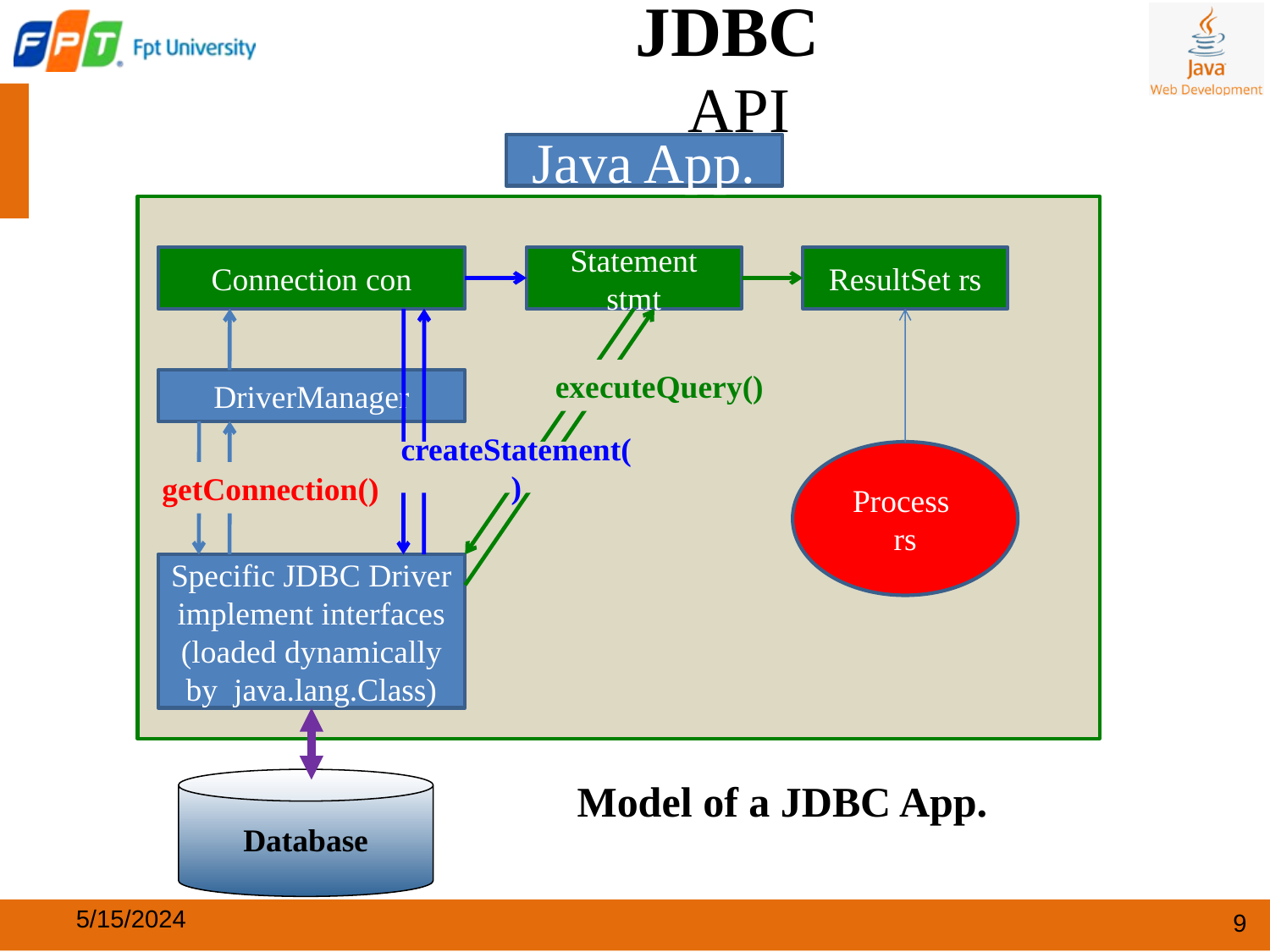

JDBC
 API
Java App.

Connection con
Statement stmt
ResultSet rs
executeQuery()
DriverManager
createStatement()
Process  rs
getConnection()
Specific JDBC Driver implement interfaces
(loaded dynamically by  java.lang.Class)
Database
Model of a JDBC App.
5/15/2024
9